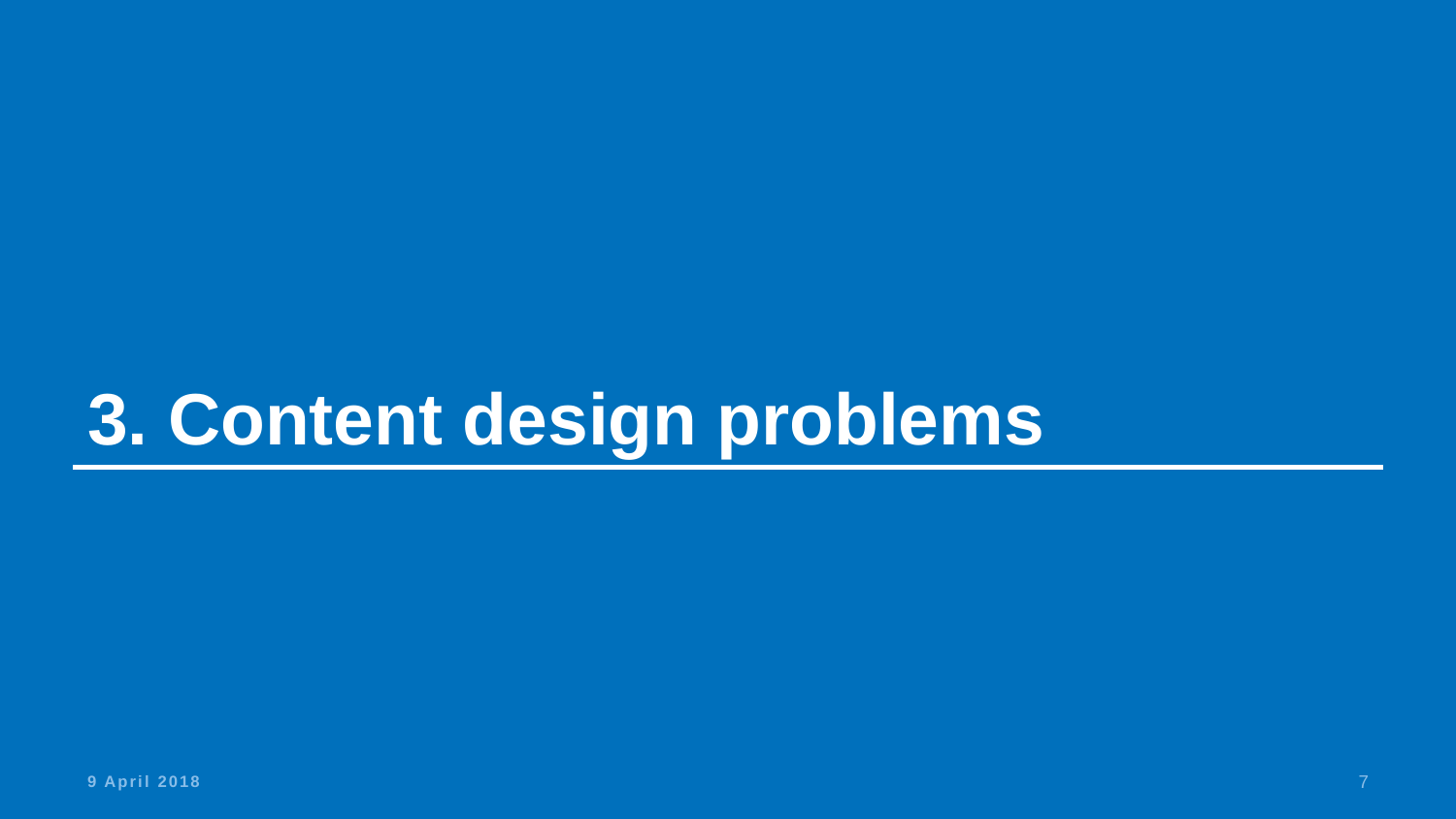

# 3. Content design problems
9 April 2018

7